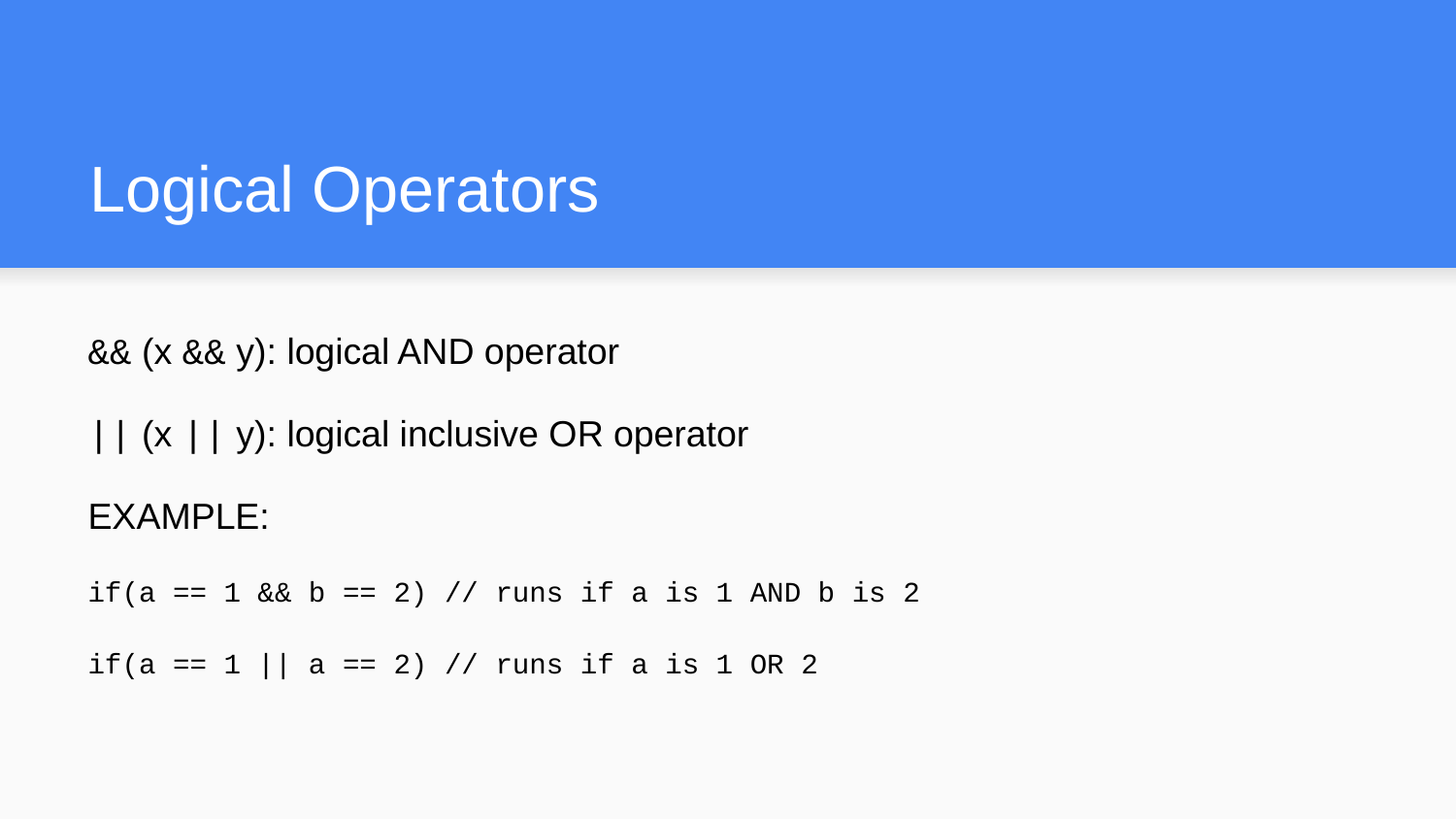

# Logical Operators
&& (x && y): logical AND operator
|| (x || y): logical inclusive OR operator
EXAMPLE:
if(a == 1 && b == 2) // runs if a is 1 AND b is 2
if(a == 1 || a == 2) // runs if a is 1 OR 2